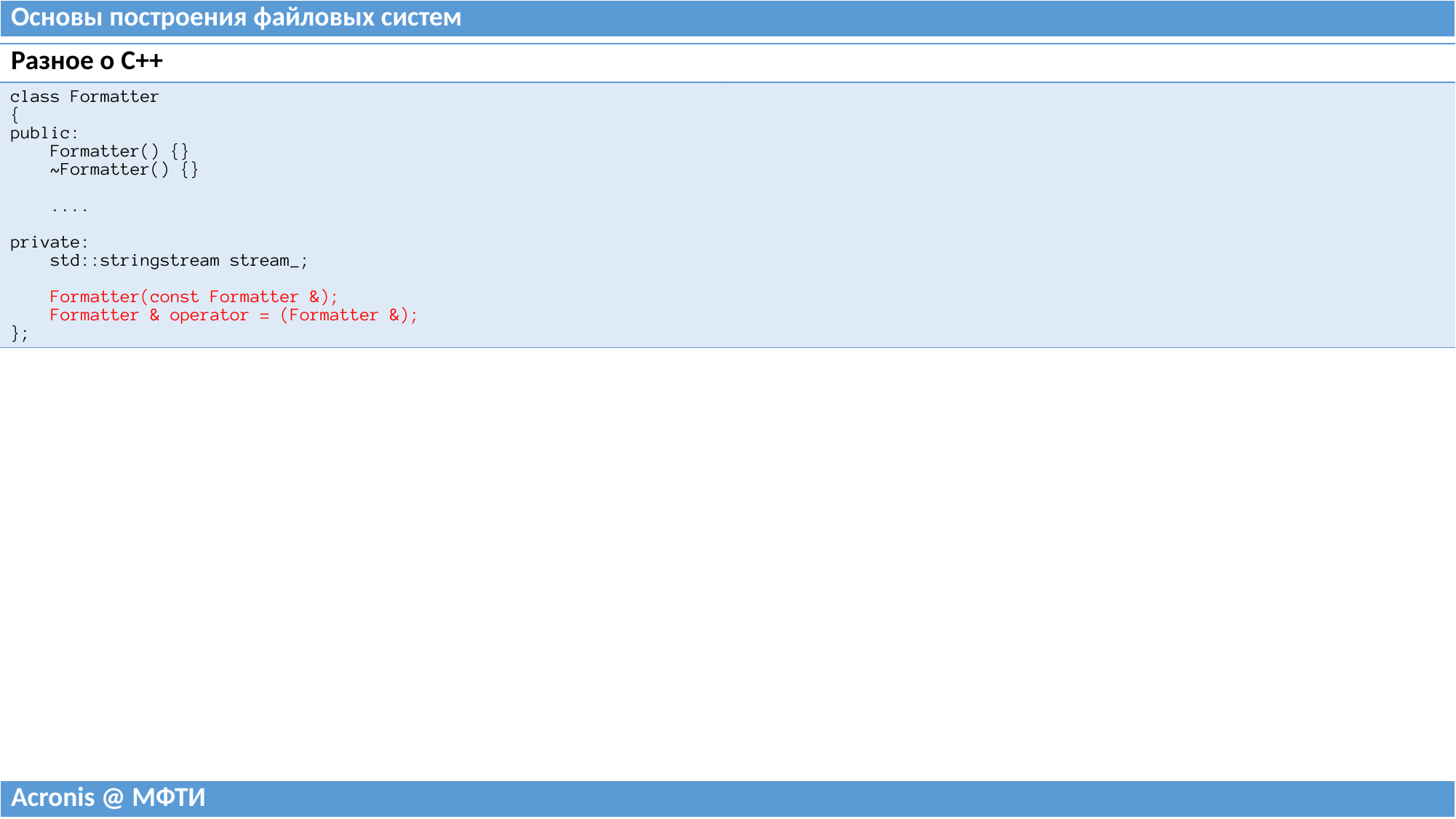

| Основы построения файловых систем |
| --- |
| Разное о C++ |  |
| --- | --- |
| class Formatter { public: Formatter() {} ~Formatter() {} .... private: std::stringstream stream\_; Formatter(const Formatter &); Formatter & operator = (Formatter &); }; |  |
| Acronis @ МФТИ |
| --- |